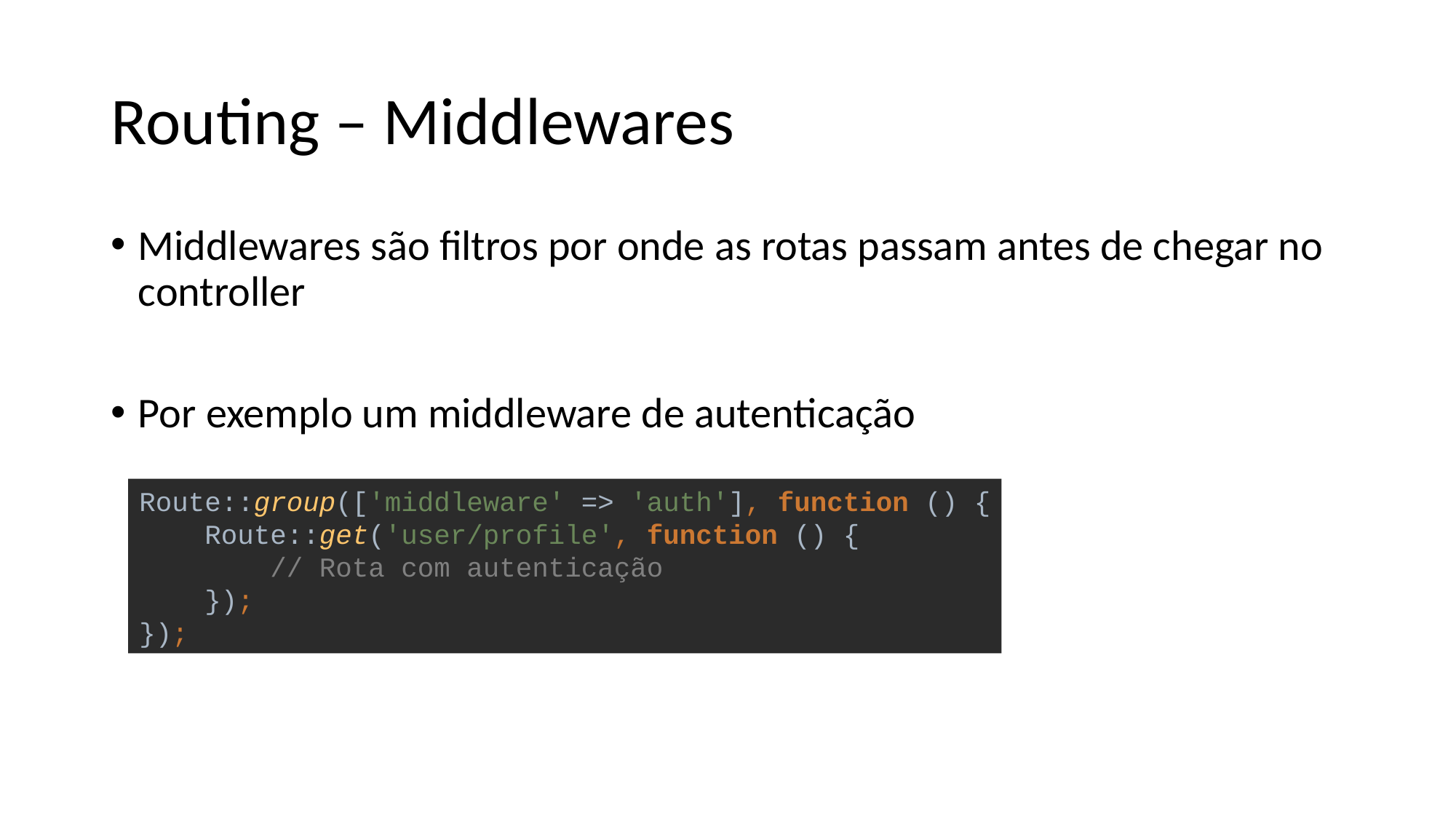

# Routing – Middlewares
Middlewares são filtros por onde as rotas passam antes de chegar no controller

Por exemplo um middleware de autenticação

Route::group(['middleware' => 'auth'], function () {
    Route::get('user/profile', function () {
        // Rota com autenticação
    });
});